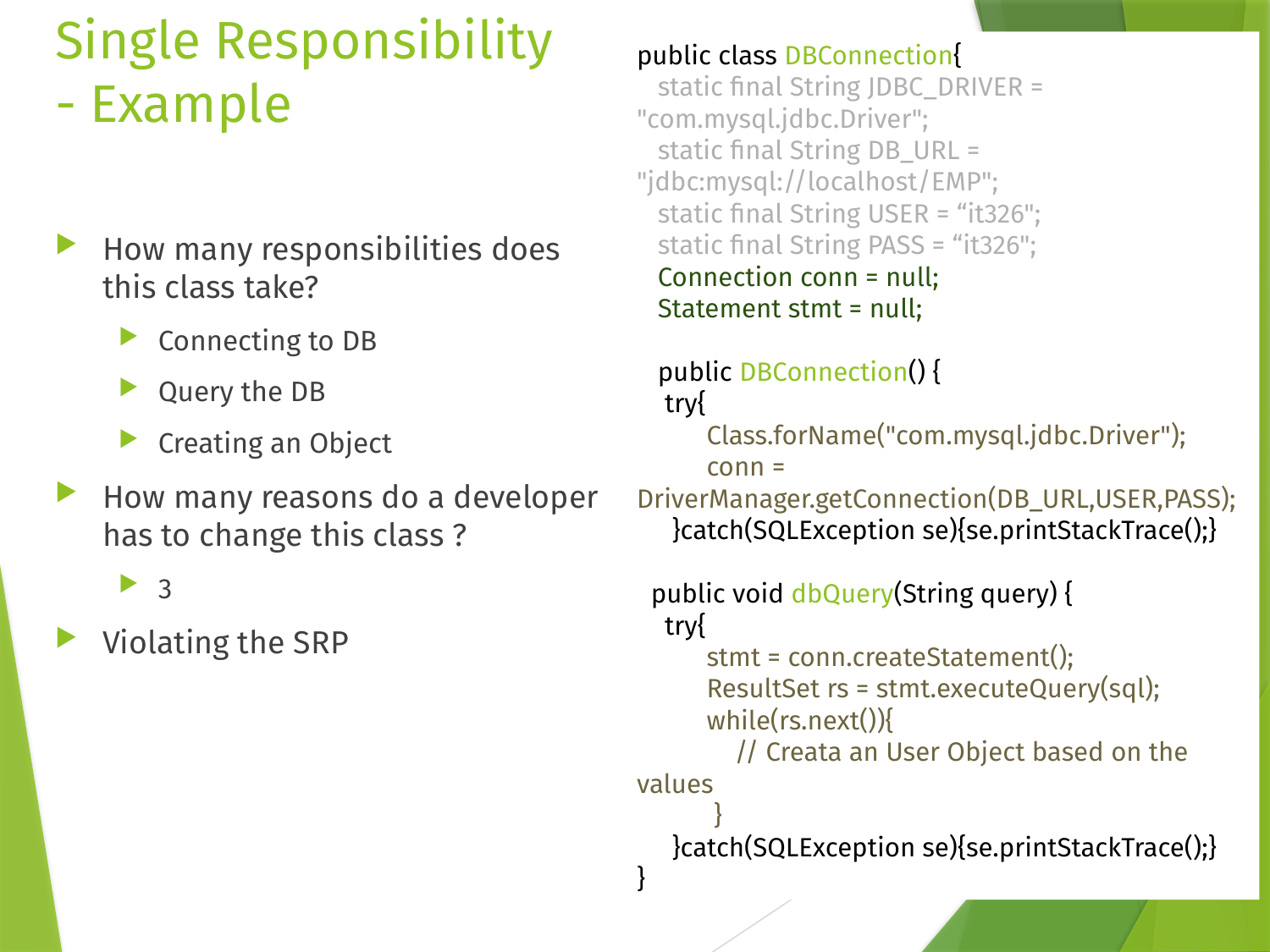

# Single Responsibility - Example
public class DBConnection{
   static final String JDBC_DRIVER = "com.mysql.jdbc.Driver";
   static final String DB_URL = "jdbc:mysql://localhost/EMP";
   static final String USER = “it326";
   static final String PASS = “it326";
   Connection conn = null;
   Statement stmt = null;

   public DBConnection() {
    try{
          Class.forName("com.mysql.jdbc.Driver");
          conn = DriverManager.getConnection(DB_URL,USER,PASS);
     }catch(SQLException se){se.printStackTrace();}

  public void dbQuery(String query) {
    try{
          stmt = conn.createStatement();
          ResultSet rs = stmt.executeQuery(sql);
          while(rs.next()){
              // Creata an User Object based on the values
           }
     }catch(SQLException se){se.printStackTrace();}
}
How many responsibilities does this class take?
Connecting to DB
Query the DB
Creating an Object
How many reasons do a developer has to change this class ?
3
Violating the SRP